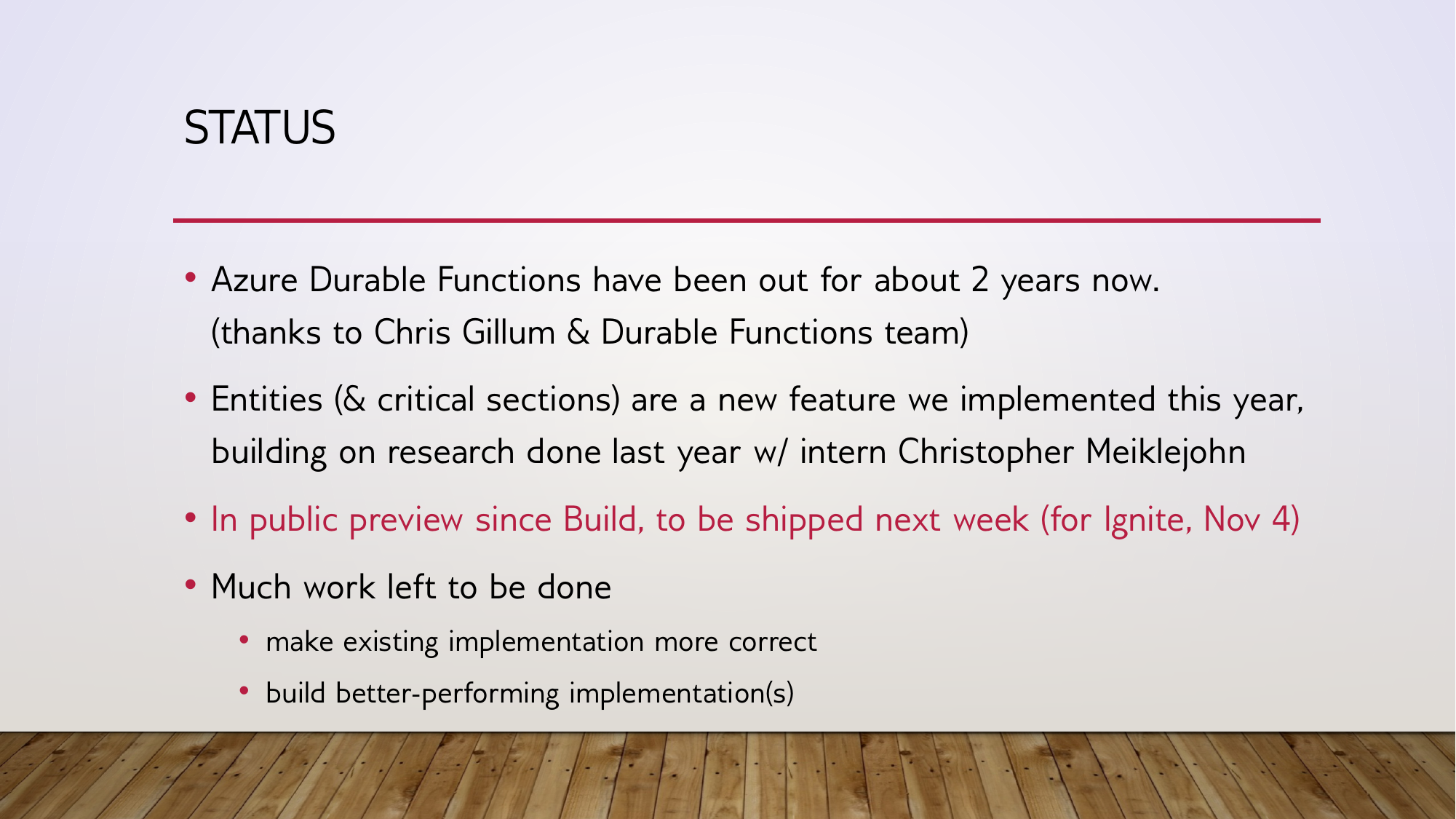

# status
Azure Durable Functions have been out for about 2 years now.
(thanks to Chris Gillum & Durable Functions team)
Entities (& critical sections) are a new feature we implemented this year, building on research done last year w/ intern Christopher Meiklejohn
In public preview since Build, to be shipped next week (for Ignite, Nov 4)
Much work left to be done
make existing implementation more correct
build better-performing implementation(s)